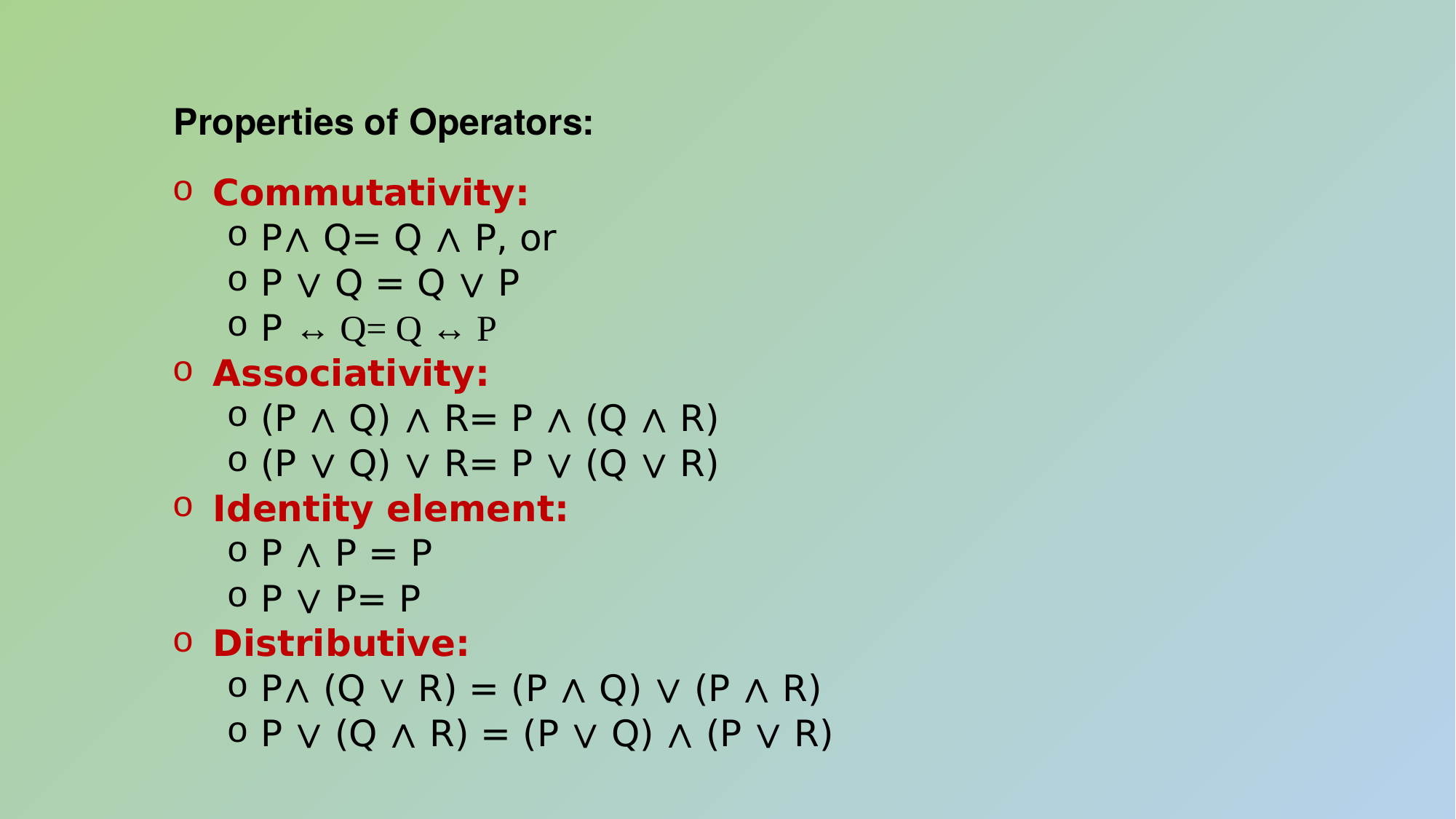

Properties of Operators:
Commutativity:
P∧ Q= Q ∧ P, or
P ∨ Q = Q ∨ P
P ↔ Q= Q ↔ P
Associativity:
(P ∧ Q) ∧ R= P ∧ (Q ∧ R)
(P ∨ Q) ∨ R= P ∨ (Q ∨ R)
Identity element:
P ∧ P = P
P ∨ P= P
Distributive:
P∧ (Q ∨ R) = (P ∧ Q) ∨ (P ∧ R)
P ∨ (Q ∧ R) = (P ∨ Q) ∧ (P ∨ R)